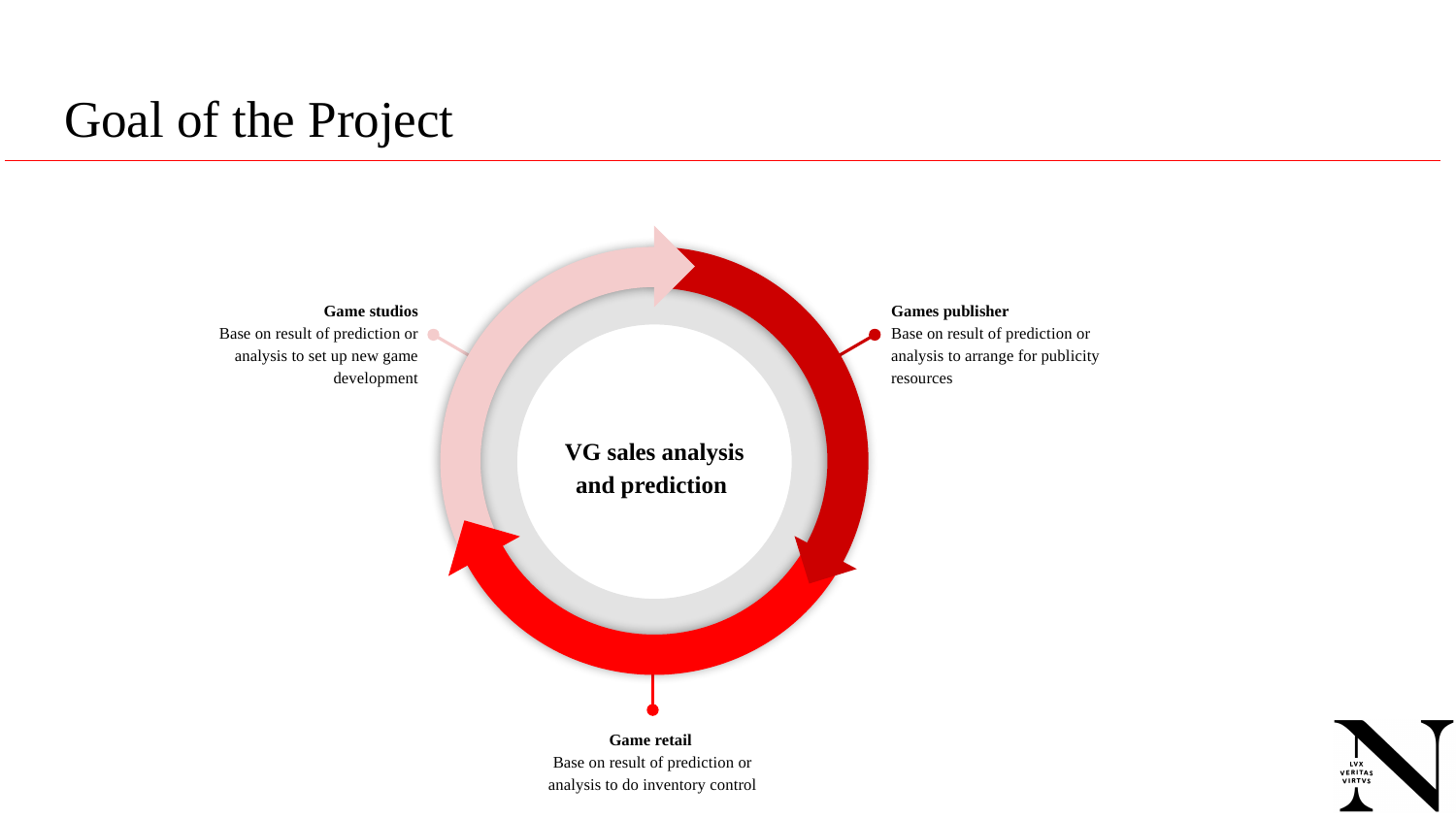

# Goal of the Project

Game studios
Base on result of prediction or analysis to set up new game development
Games publisher
Base on result of prediction or analysis to arrange for publicity resources
VG sales analysis and prediction

Game retail
Base on result of prediction or analysis to do inventory control